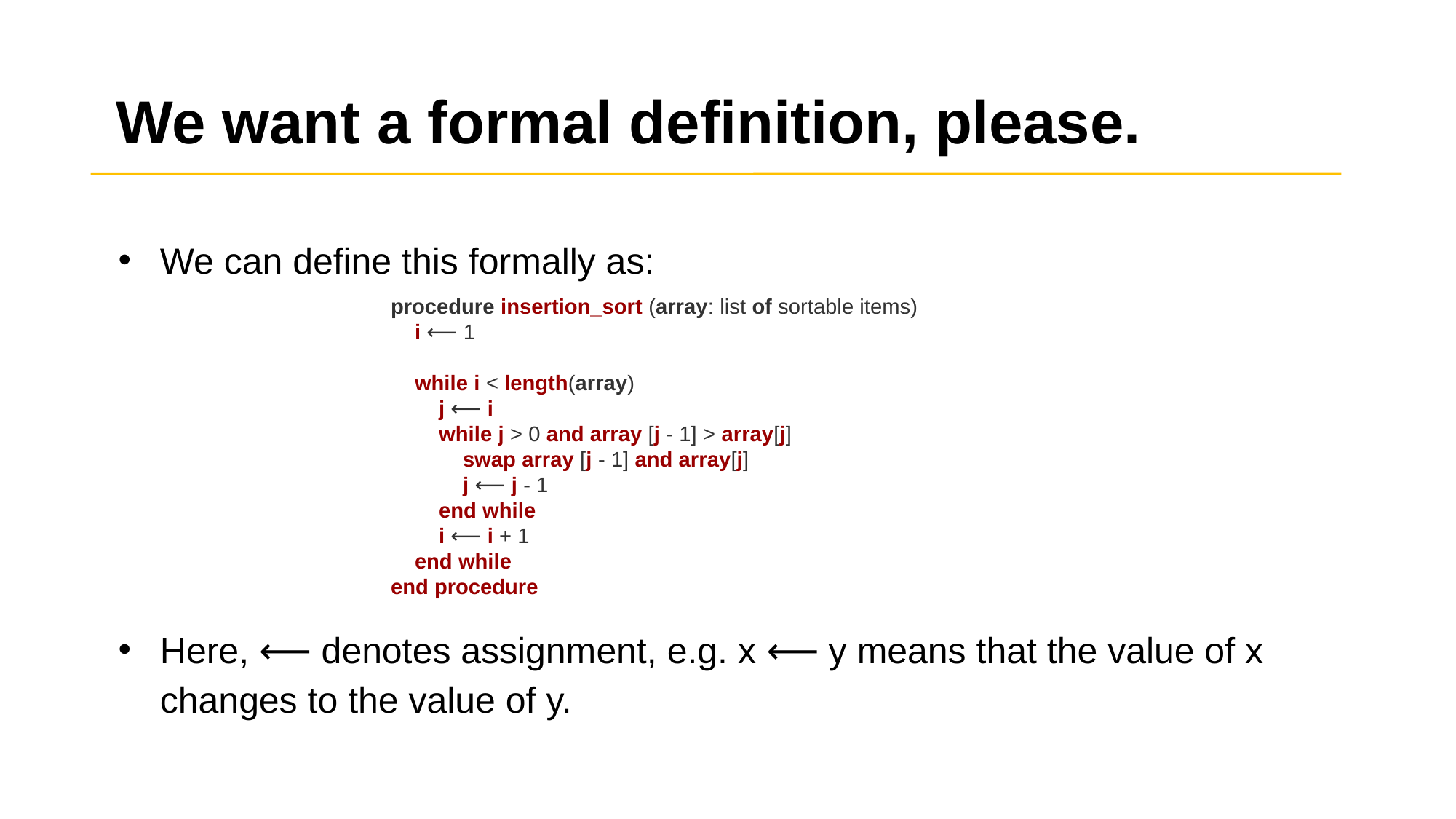

# We want a formal definition, please.
We can define this formally as:

Here, ⟵ denotes assignment, e.g. x ⟵ y means that the value of x changes to the value of y.
procedure insertion_sort (array: list of sortable items)
    i ⟵ 1

    while i < length(array)
        j ⟵ i
        while j > 0 and array [j - 1] > array[j]
            swap array [j - 1] and array[j]
            j ⟵ j - 1
        end while
        i ⟵ i + 1
    end while
end procedure